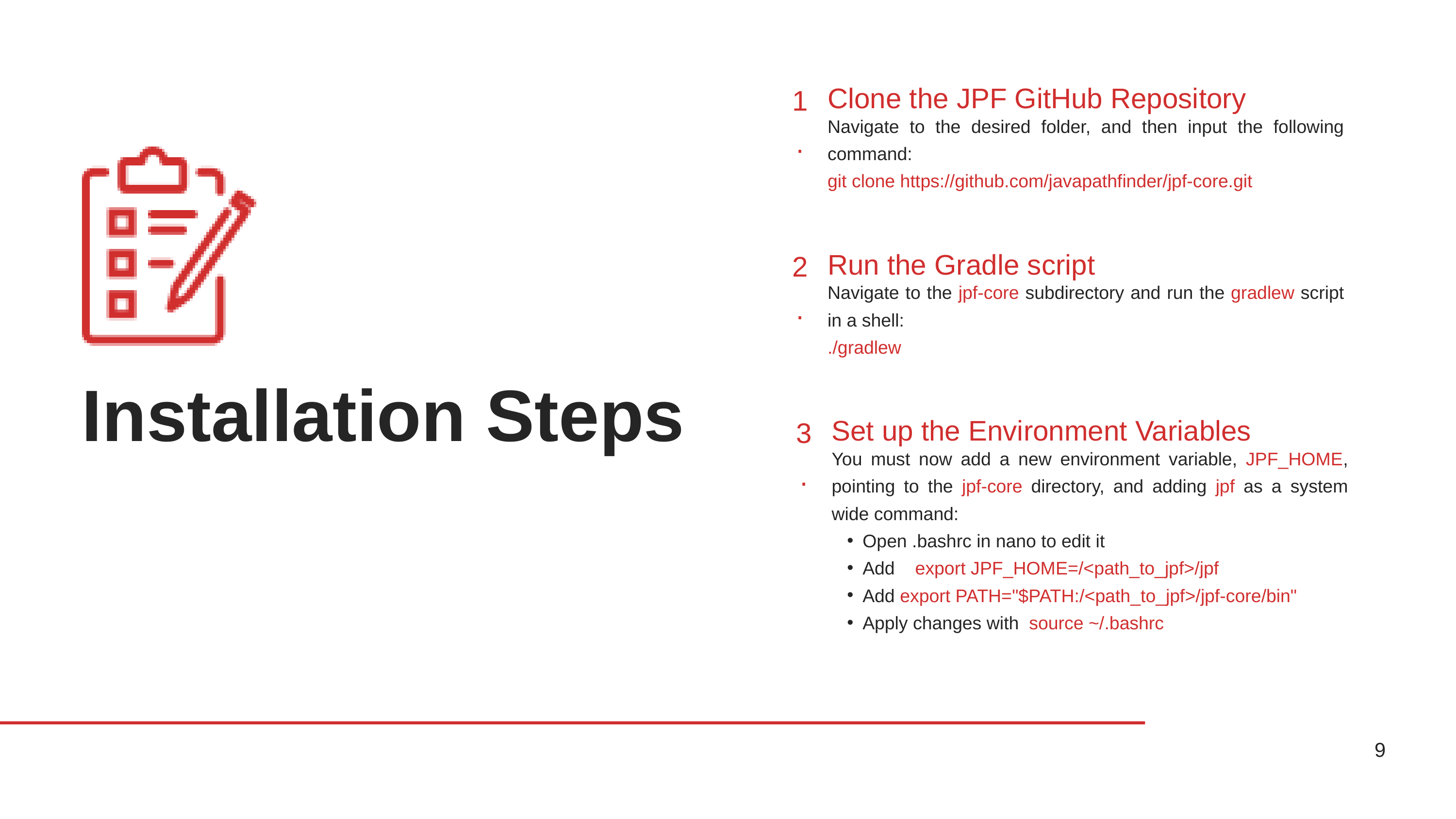

1.
Clone the JPF GitHub Repository
Navigate to the desired folder, and then input the following command:
git clone https://github.com/javapathfinder/jpf-core.git

2.
Run the Gradle script
Navigate to the jpf-core subdirectory and run the gradlew script in a shell:
./gradlew
Installation Steps
3.
Set up the Environment Variables
You must now add a new environment variable, JPF_HOME, pointing to the jpf-core directory, and adding jpf as a system wide command:
Open .bashrc in nano to edit it
Add    export JPF_HOME=/<path_to_jpf>/jpf
Add export PATH="$PATH:/<path_to_jpf>/jpf-core/bin"
Apply changes with  source ~/.bashrc

9